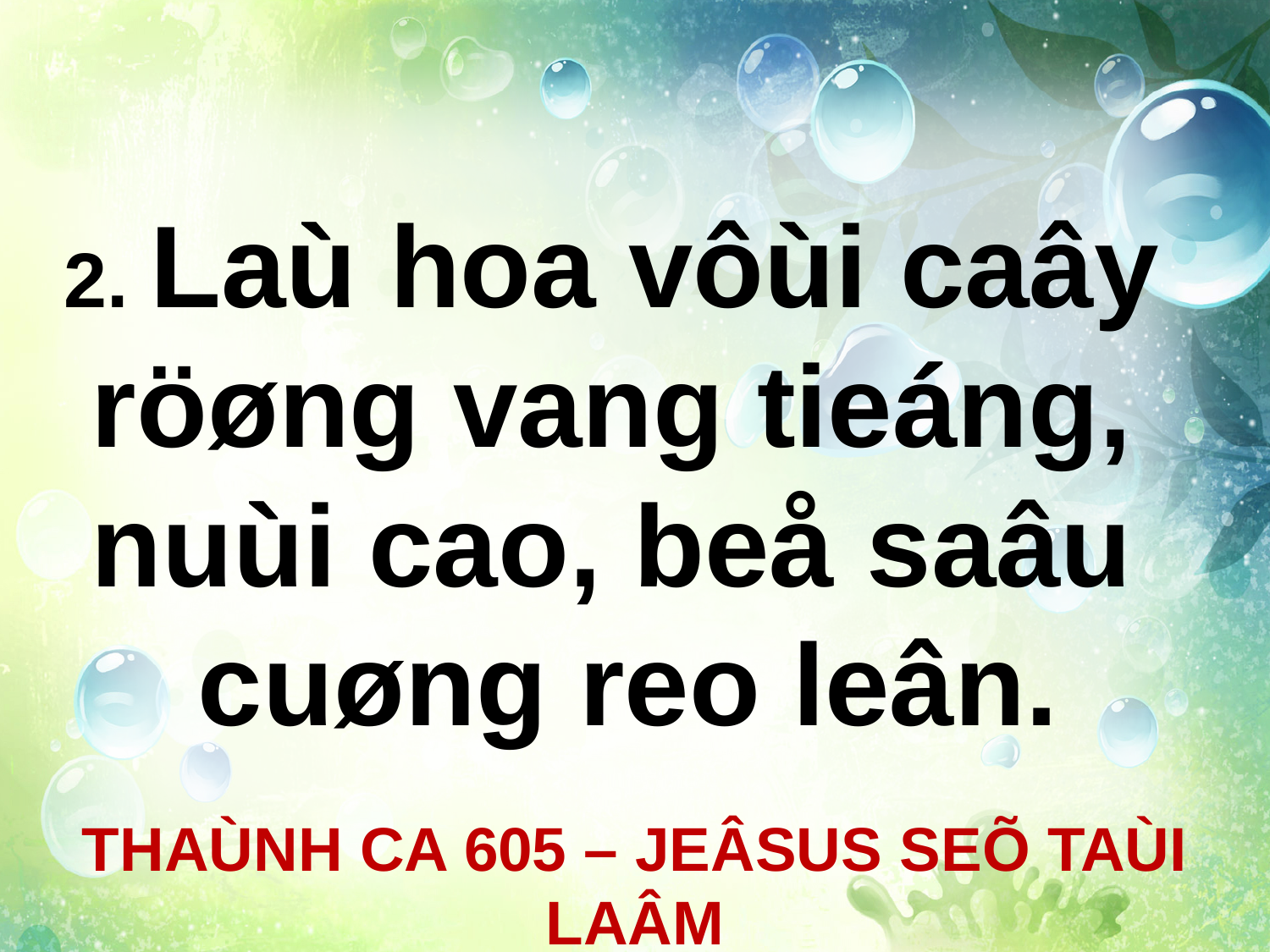

2. Laù hoa vôùi caây
röøng vang tieáng,
nuùi cao, beå saâu
cuøng reo leân.
THAÙNH CA 605 – JEÂSUS SEÕ TAÙI LAÂM